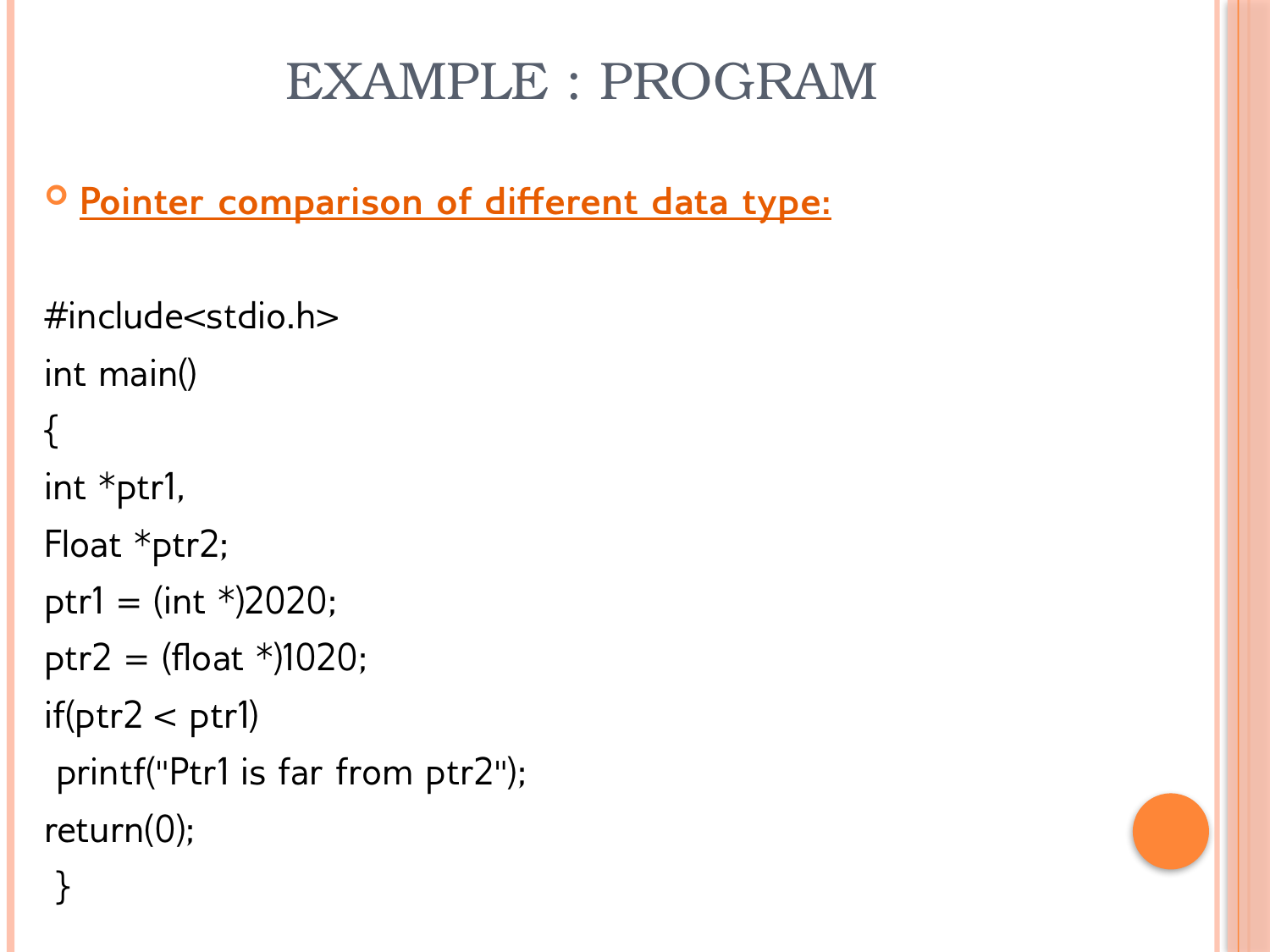

# Example : Program
Pointer comparison of different data type:

#include<stdio.h>
int main()
{
int *ptr1,
Float *ptr2;
ptr1 = (int *)2020;
ptr2 = (float *)1020;
if(ptr2 < ptr1)
 printf("Ptr1 is far from ptr2");
return(0);
 }